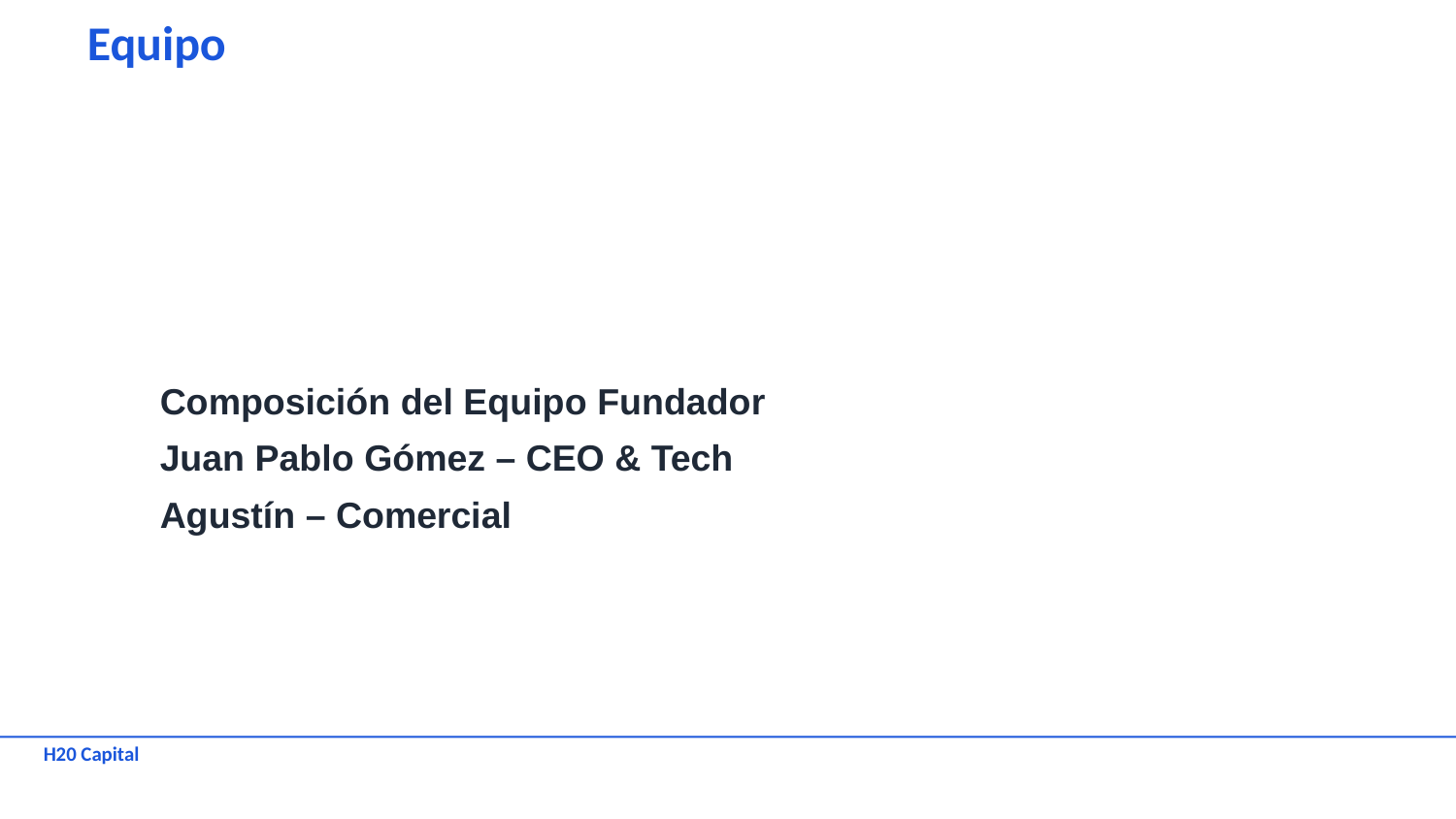

Equipo
Composición del Equipo Fundador
Juan Pablo Gómez – CEO & Tech
Agustín – Comercial